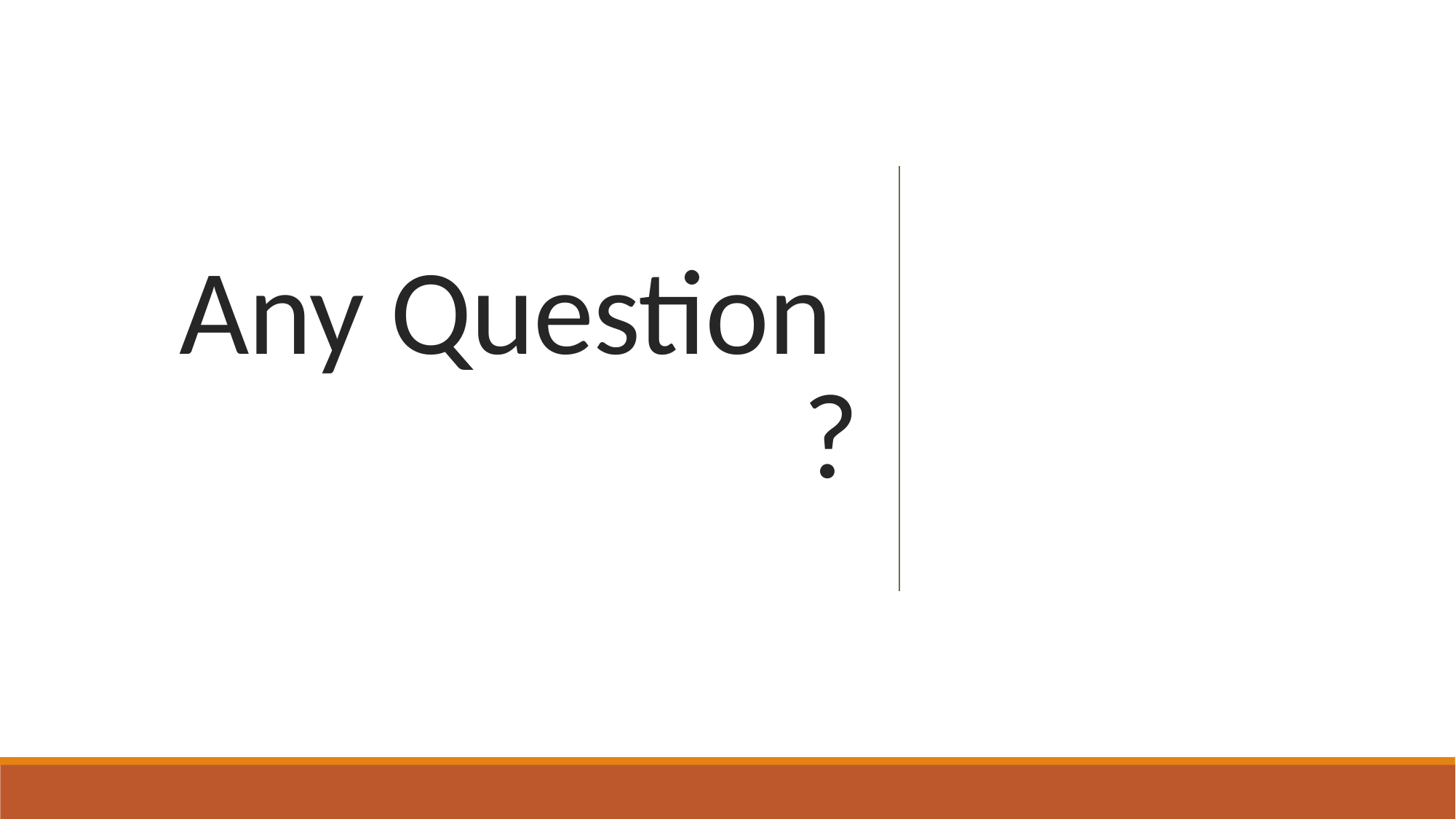

# Any Question ?

Insta Del Instant Delivery Solution
18